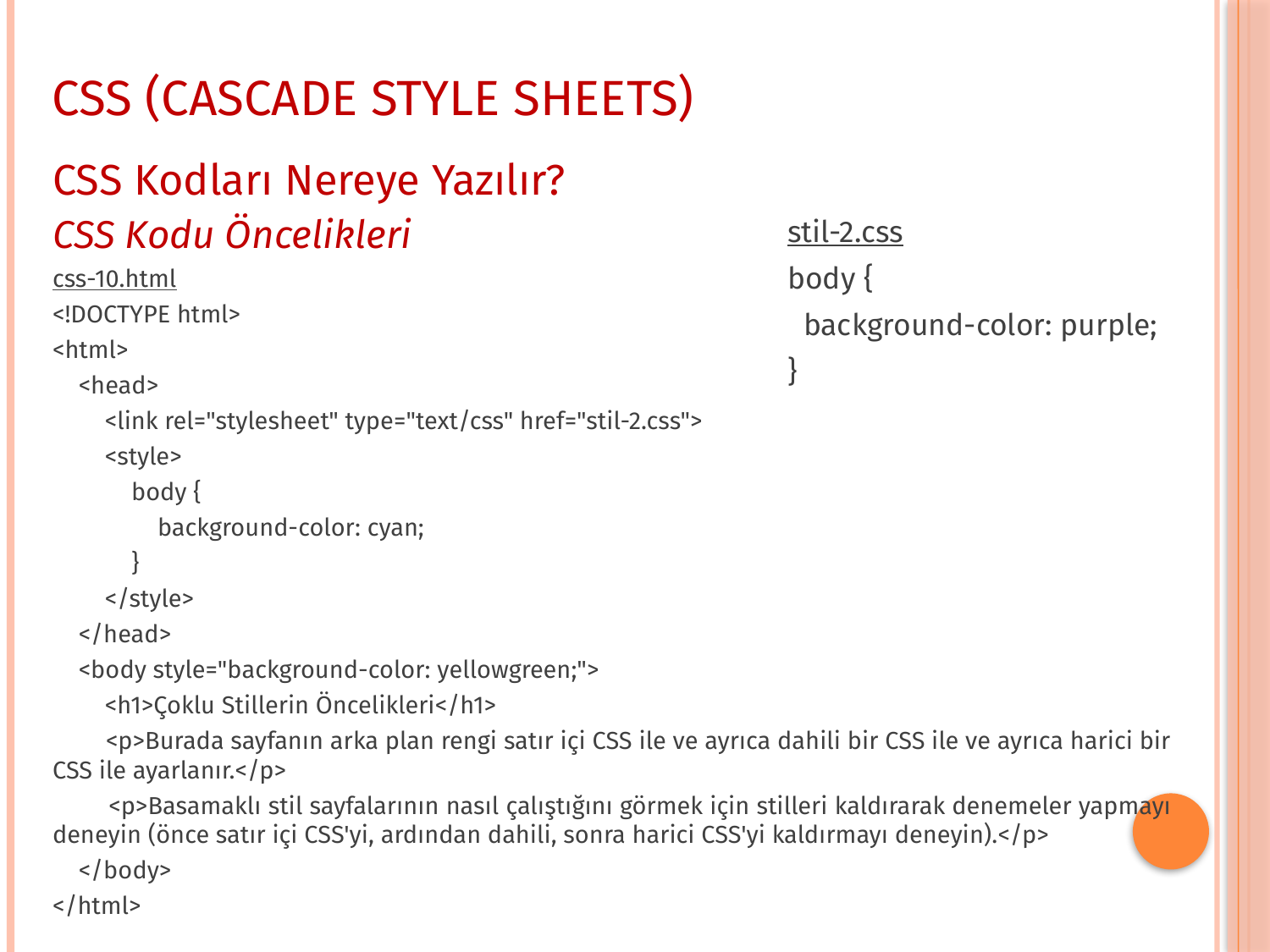

CSS (CASCADE STYLE SHEETS)
CSS Kodları Nereye Yazılır?
CSS Kodu Öncelikleri
css-10.html
<!DOCTYPE html>
<html>
    <head>
        <link rel="stylesheet" type="text/css" href="stil-2.css">
        <style>
            body {
                background-color: cyan;
            }
        </style>
    </head>
    <body style="background-color: yellowgreen;">
        <h1>Çoklu Stillerin Öncelikleri</h1>
        <p>Burada sayfanın arka plan rengi satır içi CSS ile ve ayrıca dahili bir CSS ile ve ayrıca harici bir CSS ile ayarlanır.</p>
        <p>Basamaklı stil sayfalarının nasıl çalıştığını görmek için stilleri kaldırarak denemeler yapmayı deneyin (önce satır içi CSS'yi, ardından dahili, sonra harici CSS'yi kaldırmayı deneyin).</p>
    </body>
</html>
stil-2.css
body {
  background-color: purple;
}